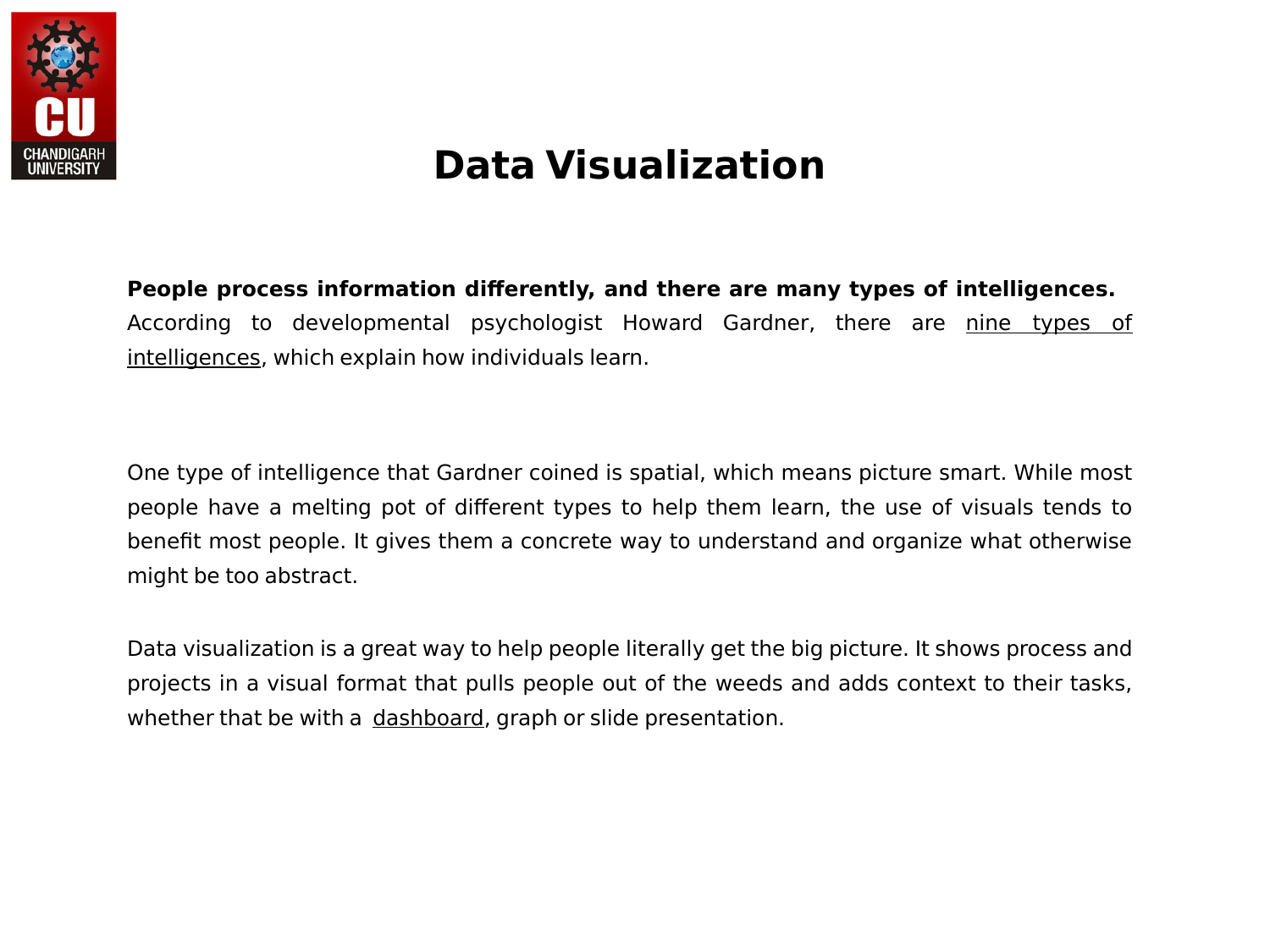

Data Visualization

People process information differently, and there are many types of intelligences.   According to developmental psychologist Howard Gardner, there are nine types of intelligences, which explain how individuals learn.

One type of intelligence that Gardner coined is spatial, which means picture smart. While most people have a melting pot of different types to help them learn, the use of visuals tends to benefit most people. It gives them a concrete way to understand and organize what otherwise might be too abstract.

Data visualization is a great way to help people literally get the big picture. It shows process and projects in a visual format that pulls people out of the weeds and adds context to their tasks, whether that be with a  dashboard, graph or slide presentation.